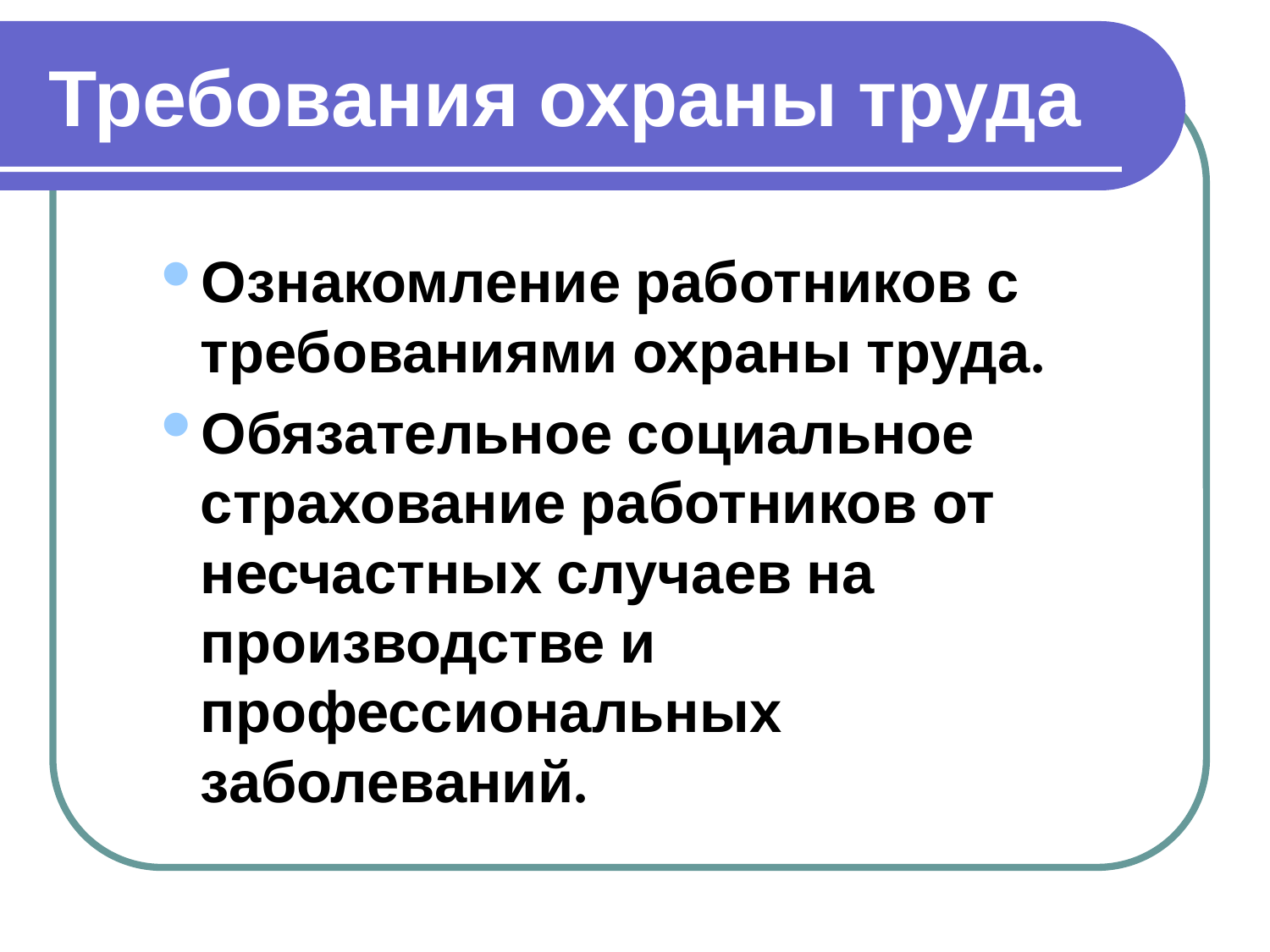

# Требования охраны труда

Ознакомление работников с требованиями охраны труда.
Обязательное социальное страхование работников от несчастных случаев на производстве и профессиональных заболеваний.